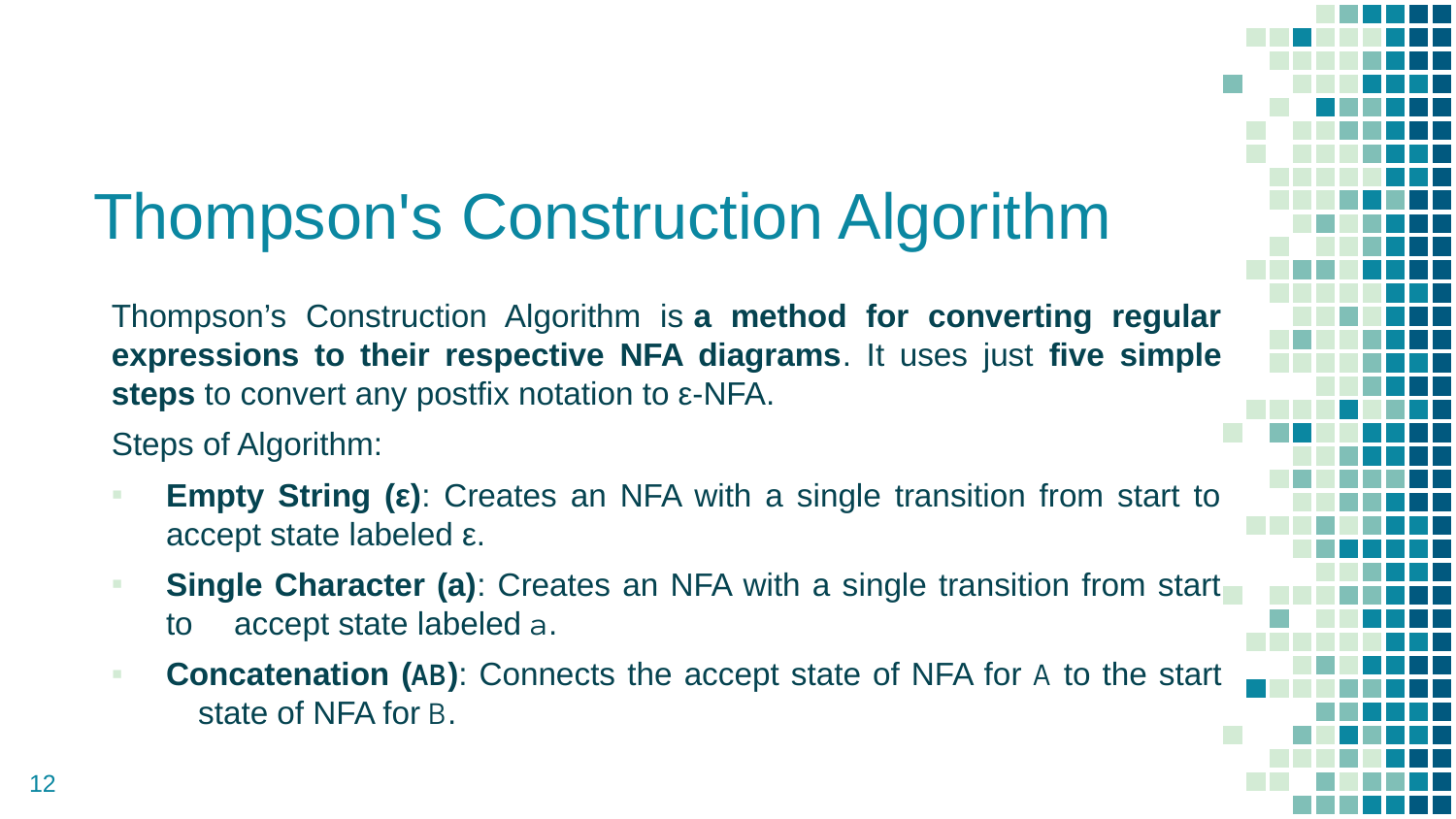

# Thompson's Construction Algorithm
Thompson’s Construction Algorithm is a method for converting regular expressions to their respective NFA diagrams. It uses just five simple steps to convert any postfix notation to ε-NFA.
Steps of Algorithm:
Empty String (ε): Creates an NFA with a single transition from start to accept state labeled ε.
Single Character (a): Creates an NFA with a single transition from start to  accept state labeled a.
Concatenation (AB): Connects the accept state of NFA for A to the start  state of NFA for B.

12